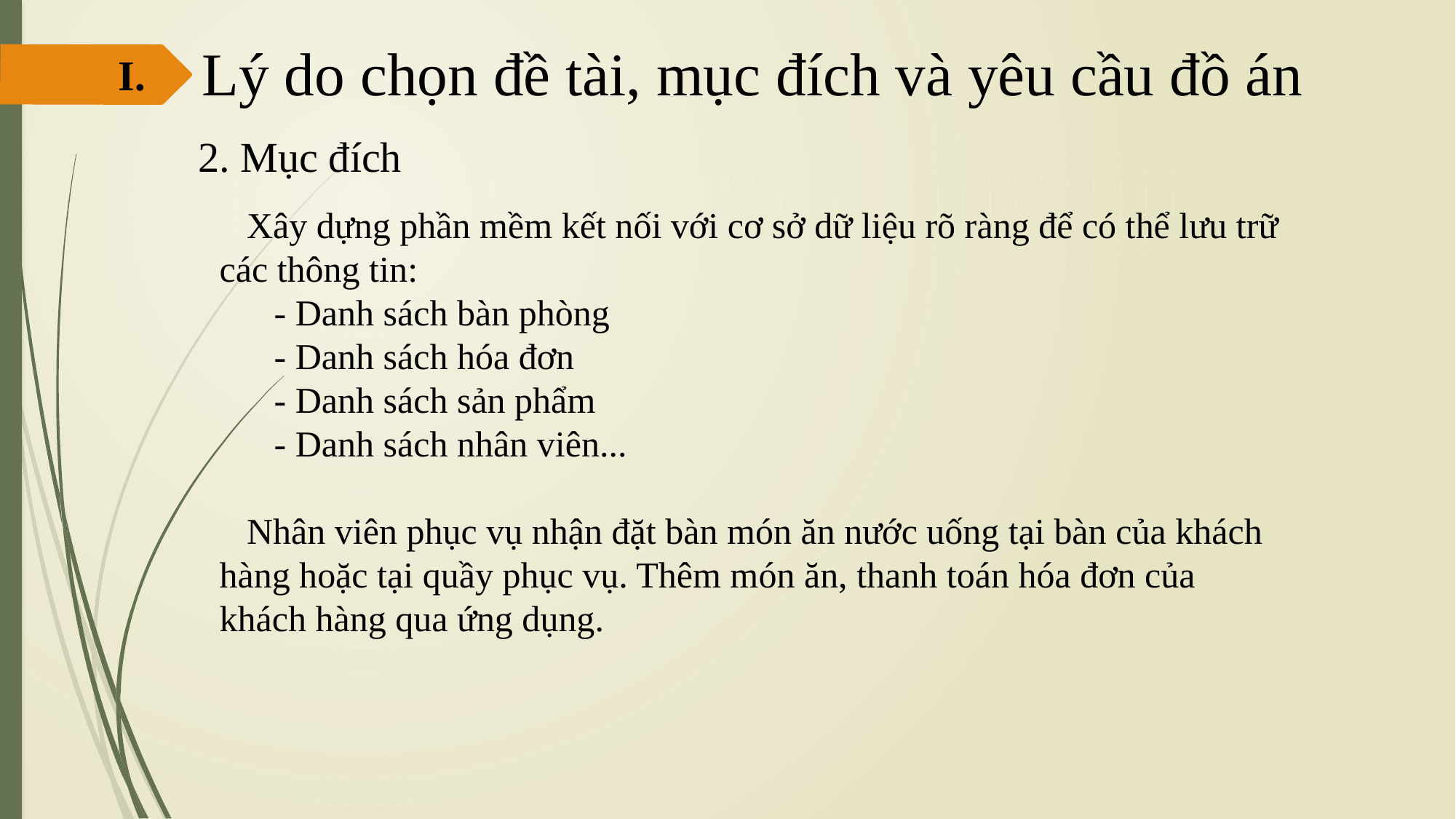

Lý do chọn đề tài, mục đích và yêu cầu đồ án
I.
2. Mục đích
   Xây dựng phần mềm kết nối với cơ sở dữ liệu rõ ràng để có thể lưu trữ các thông tin:
- Danh sách bàn phòng
- Danh sách hóa đơn
- Danh sách sản phẩm
- Danh sách nhân viên...

   Nhân viên phục vụ nhận đặt bàn món ăn nước uống tại bàn của khách hàng hoặc tại quầy phục vụ. Thêm món ăn, thanh toán hóa đơn của khách hàng qua ứng dụng.